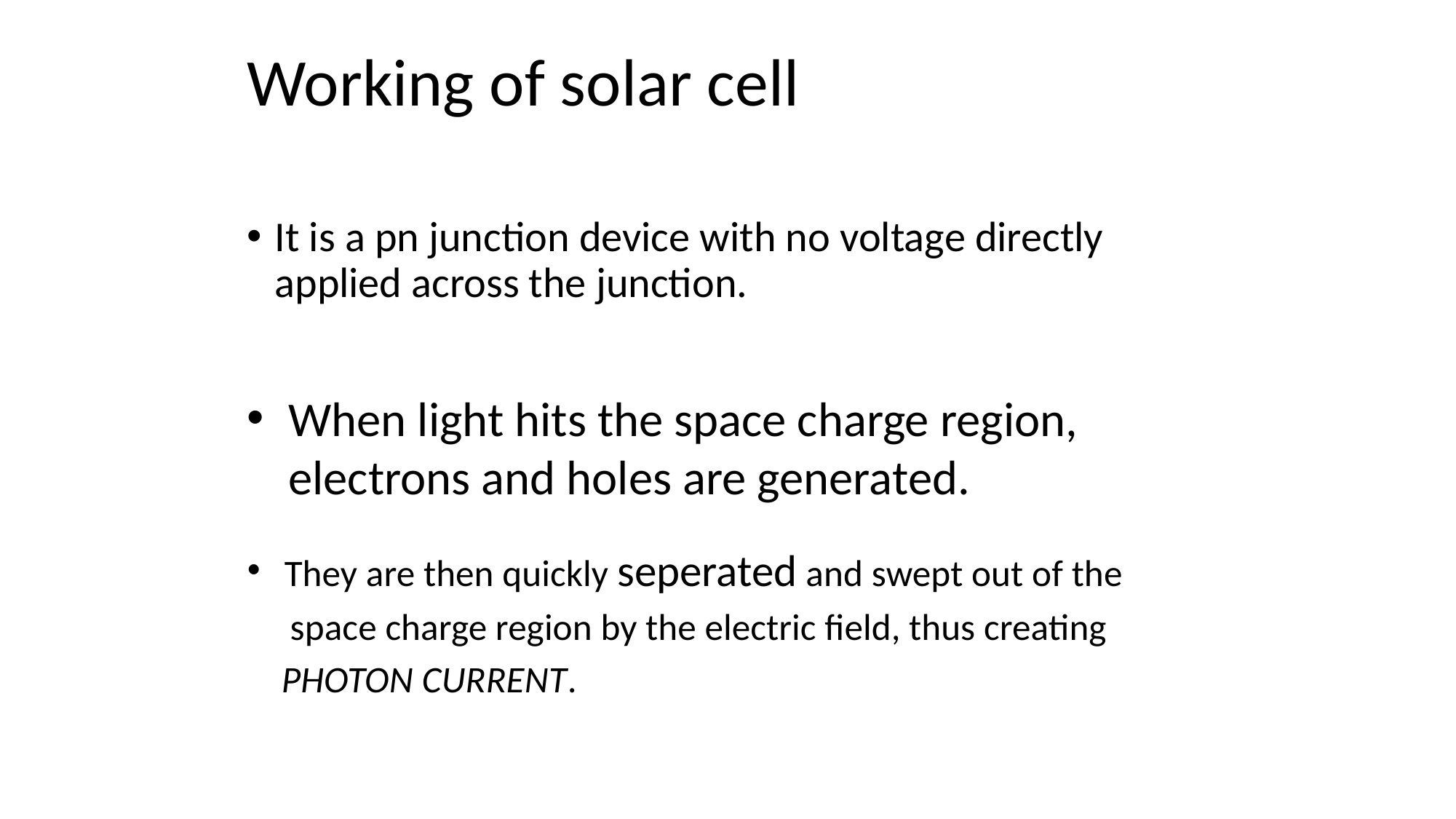

# Working of solar cell
It is a pn junction device with no voltage directly applied across the junction.
When light hits the space charge region, electrons and holes are generated.
They are then quickly seperated and swept out of the
     space charge region by the electric field, thus creating
    PHOTON CURRENT.